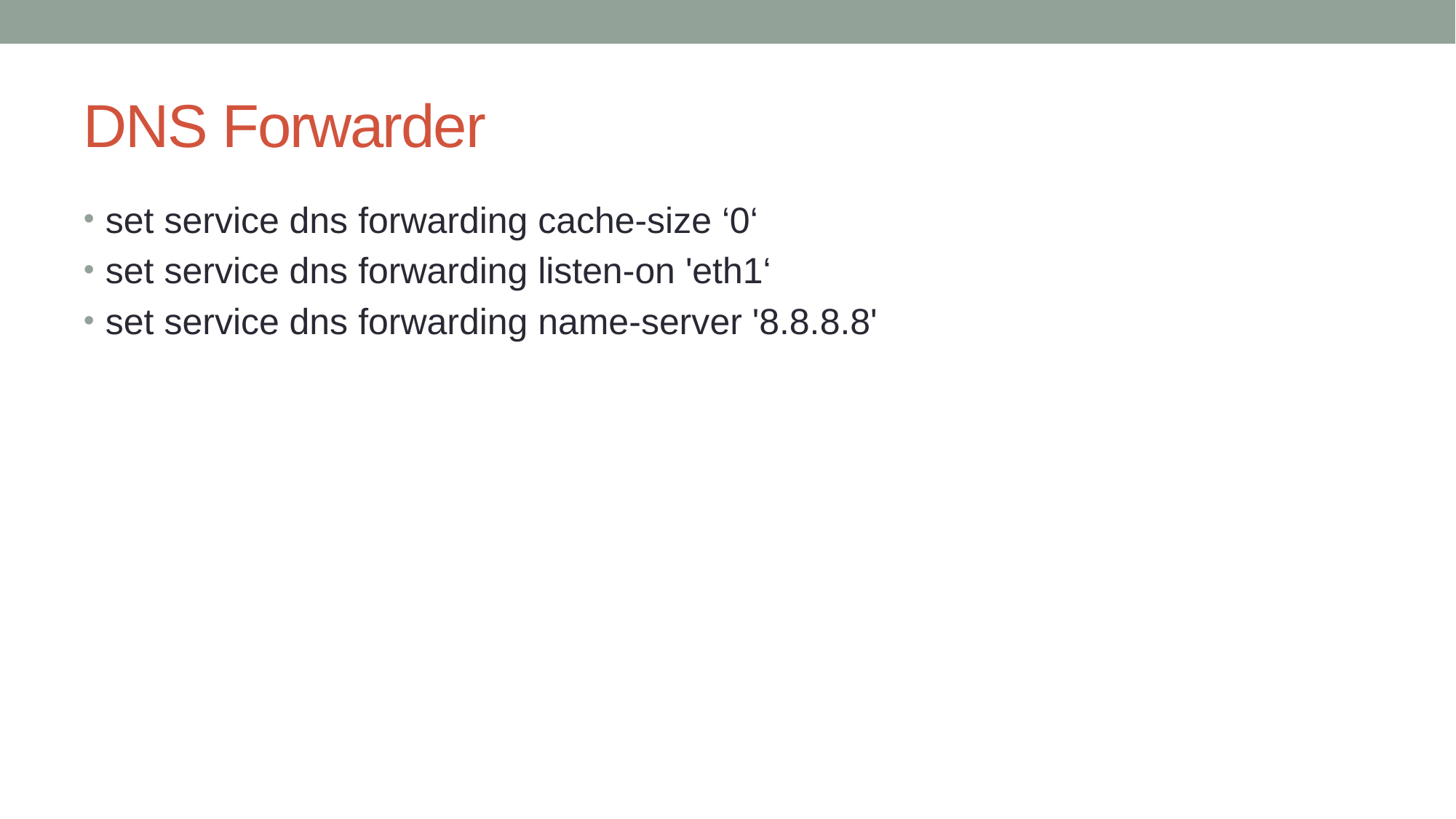

# DNS Forwarder
set service dns forwarding cache-size ‘0‘
set service dns forwarding listen-on 'eth1‘
set service dns forwarding name-server '8.8.8.8'